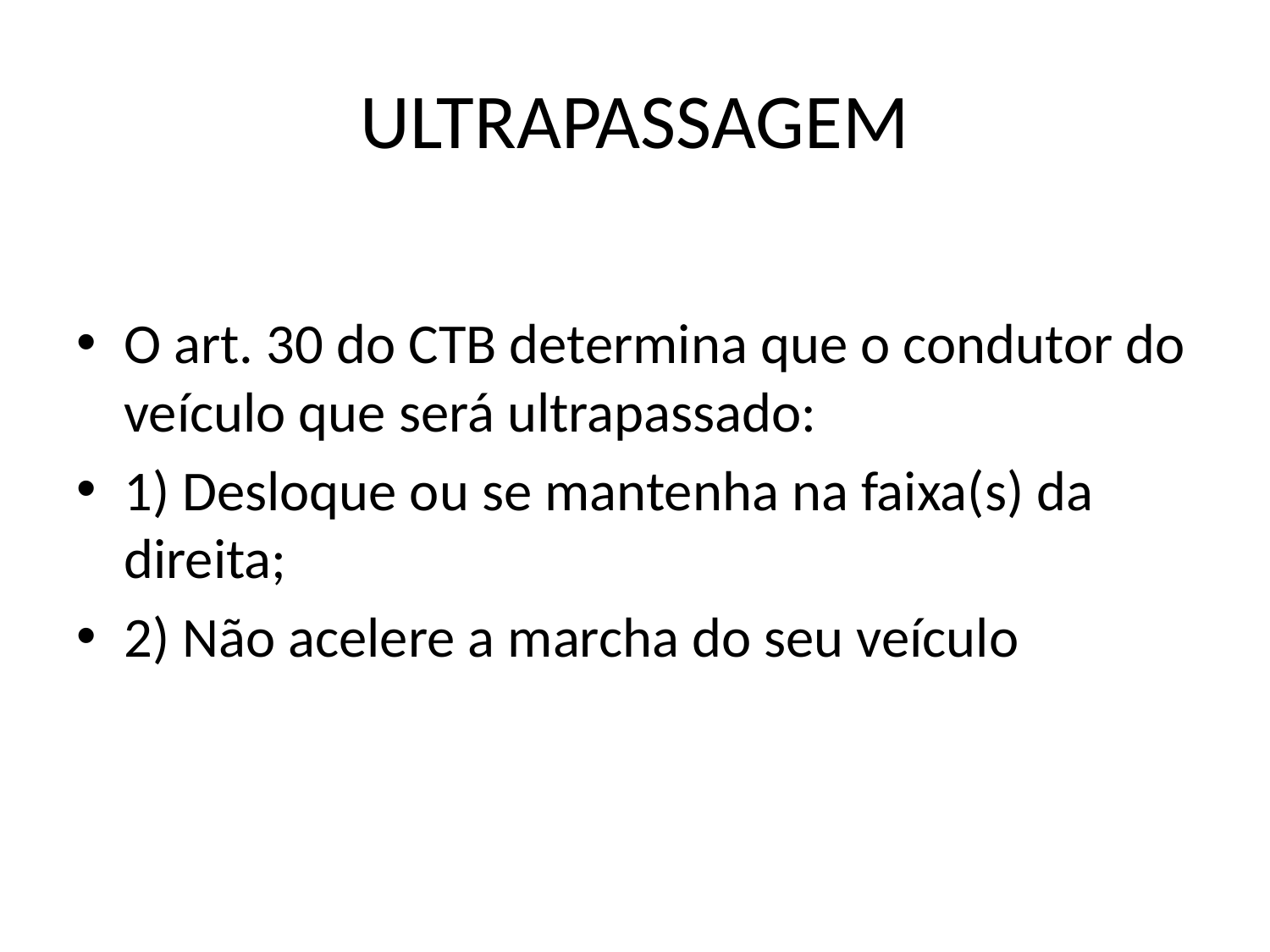

# ULTRAPASSAGEM

O art. 30 do CTB determina que o condutor do veículo que será ultrapassado:
1) Desloque ou se mantenha na faixa(s) da direita;
2) Não acelere a marcha do seu veículo